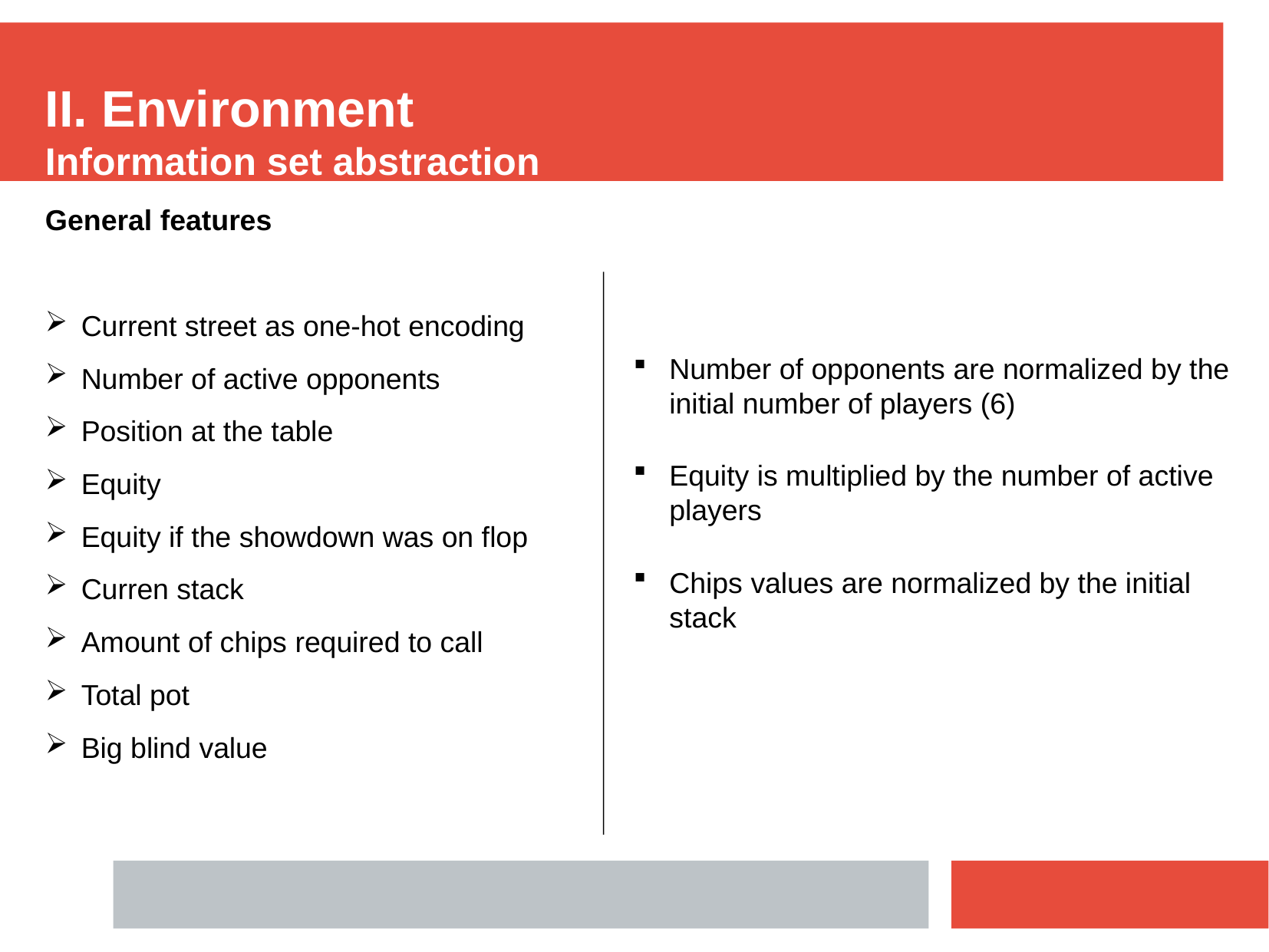

II. Environment
Information set abstraction
General features

Current street as one-hot encoding
Number of active opponents
Position at the table
Equity
Equity if the showdown was on flop
Curren stack
Amount of chips required to call
Total pot
Big blind value

Number of opponents are normalized by the initial number of players (6)
Equity is multiplied by the number of active players
Chips values are normalized by the initial stack